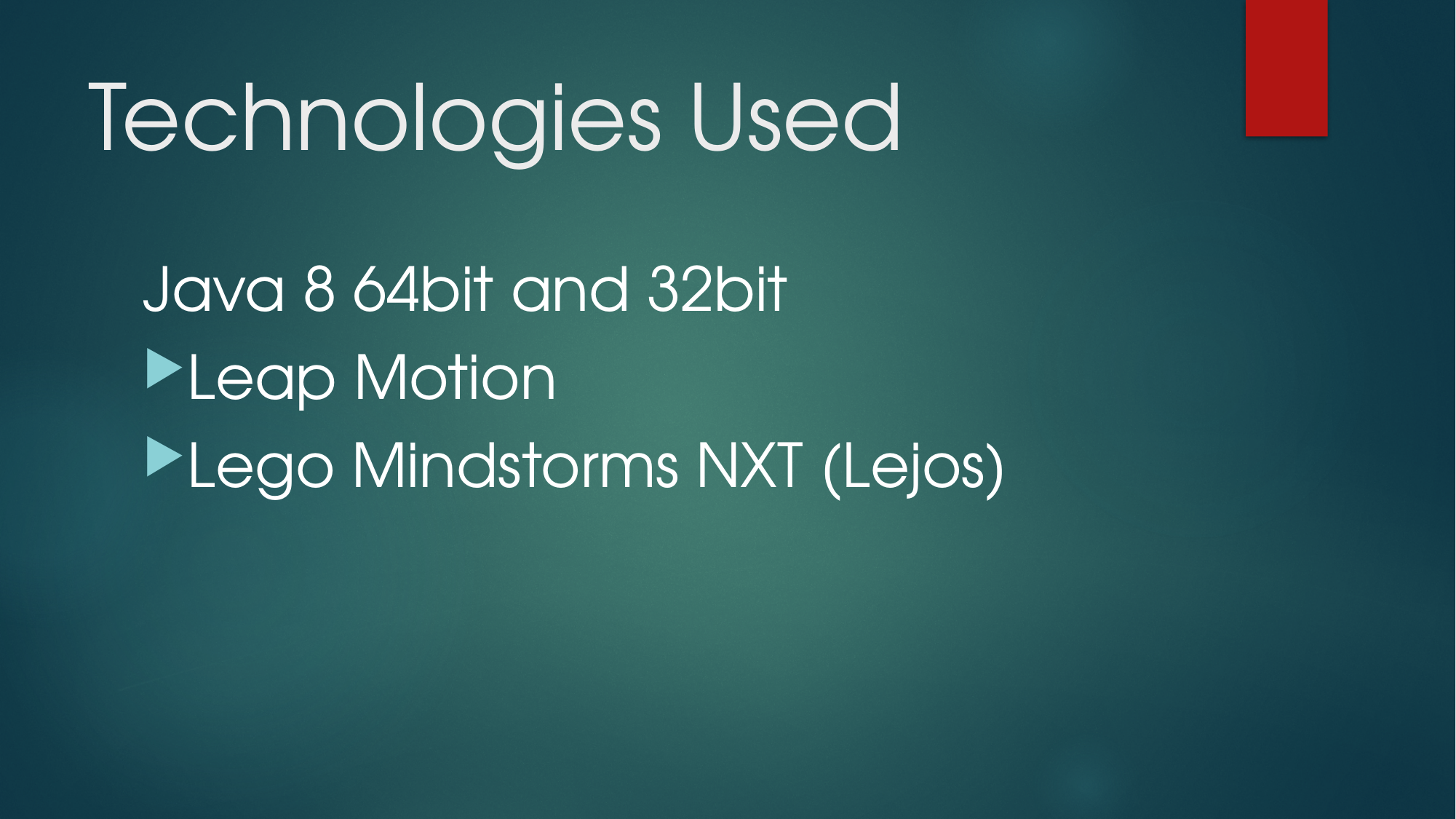

# Technologies Used
Java 8 64bit and 32bit
Leap Motion
Lego Mindstorms NXT (Lejos)